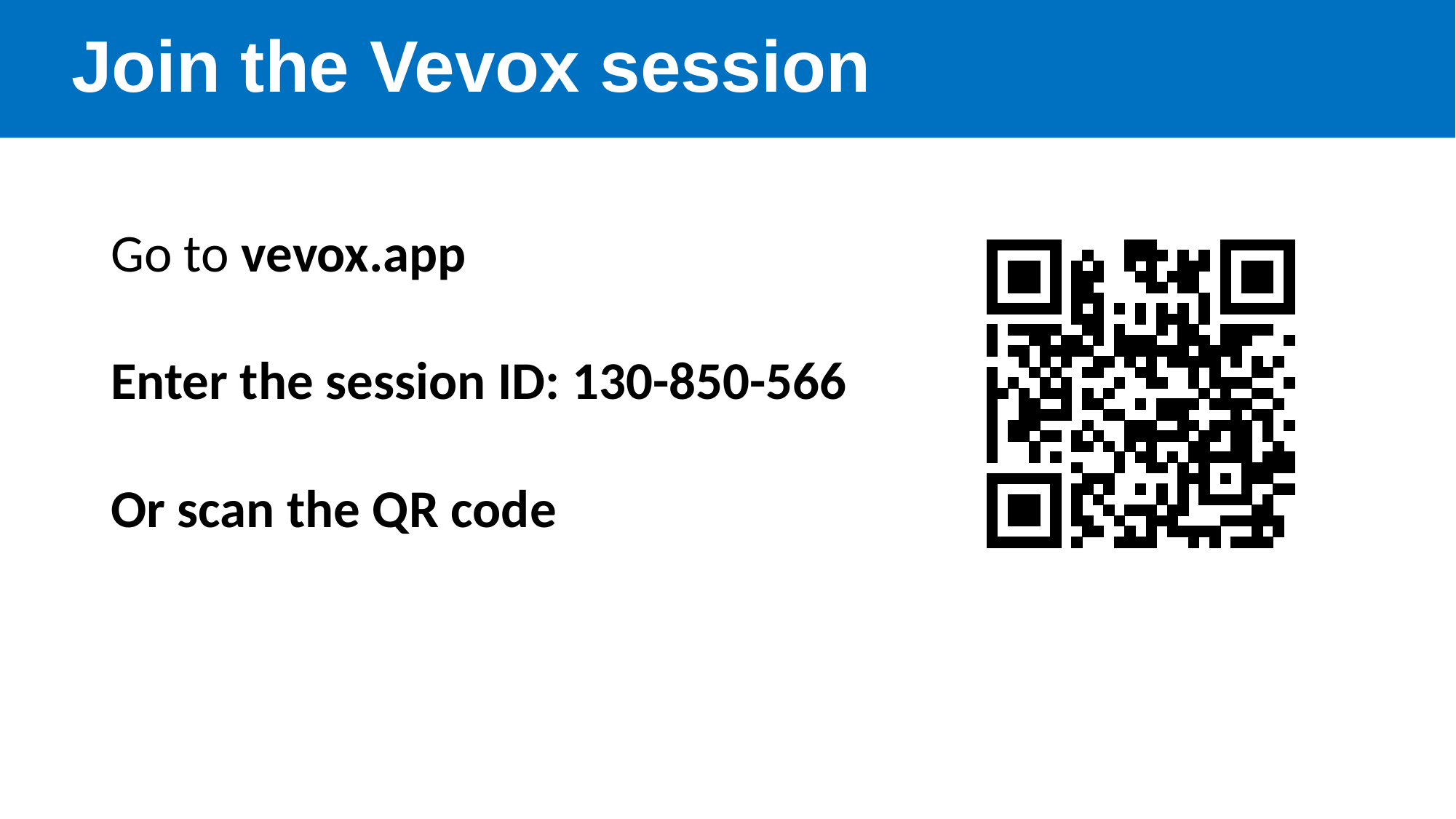

# Join the Vevox session
Go to vevox.app

Enter the session ID: 130-850-566

Or scan the QR code